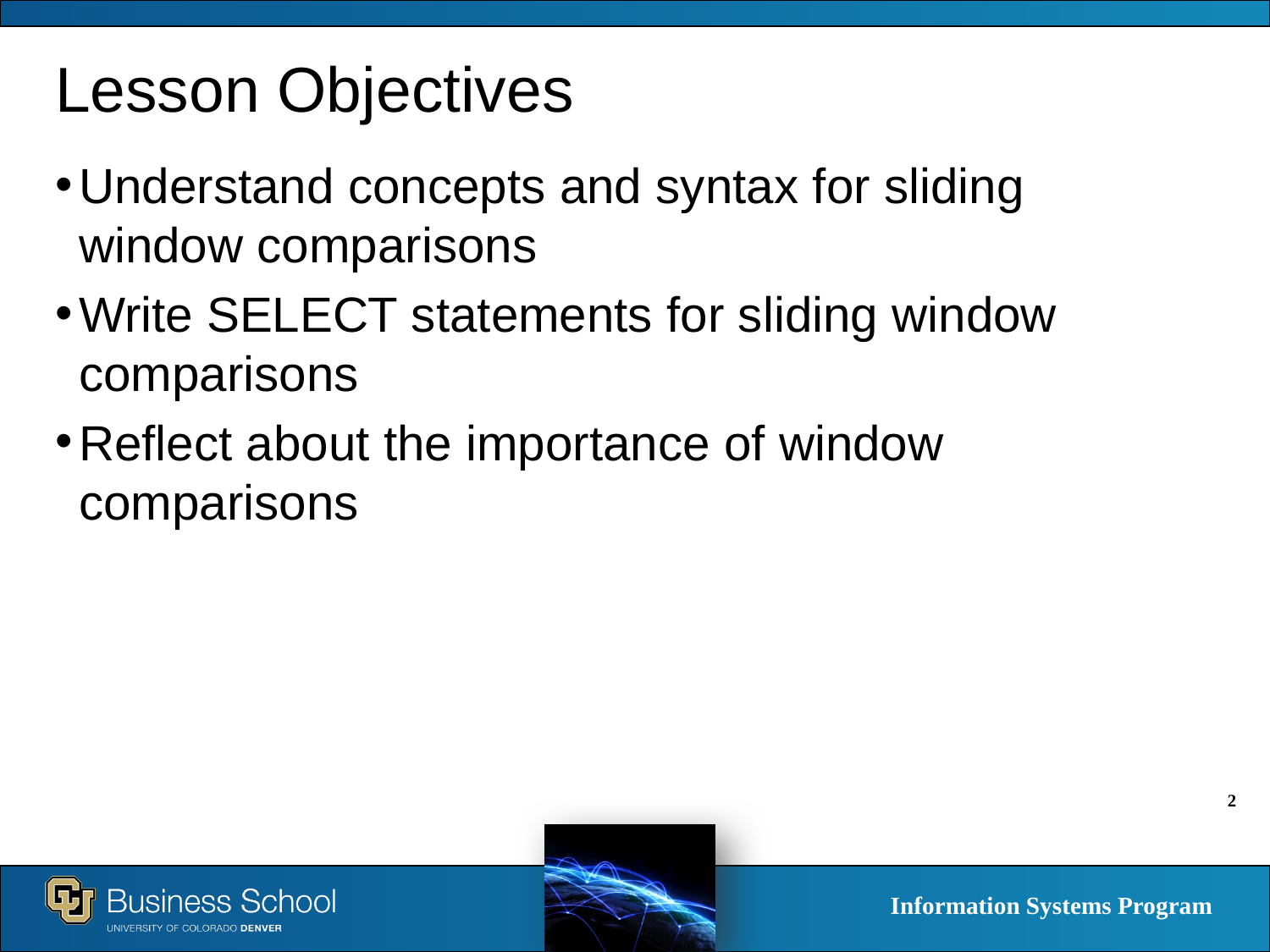

# Lesson Objectives
Understand concepts and syntax for sliding window comparisons
Write SELECT statements for sliding window comparisons
Reflect about the importance of window comparisons